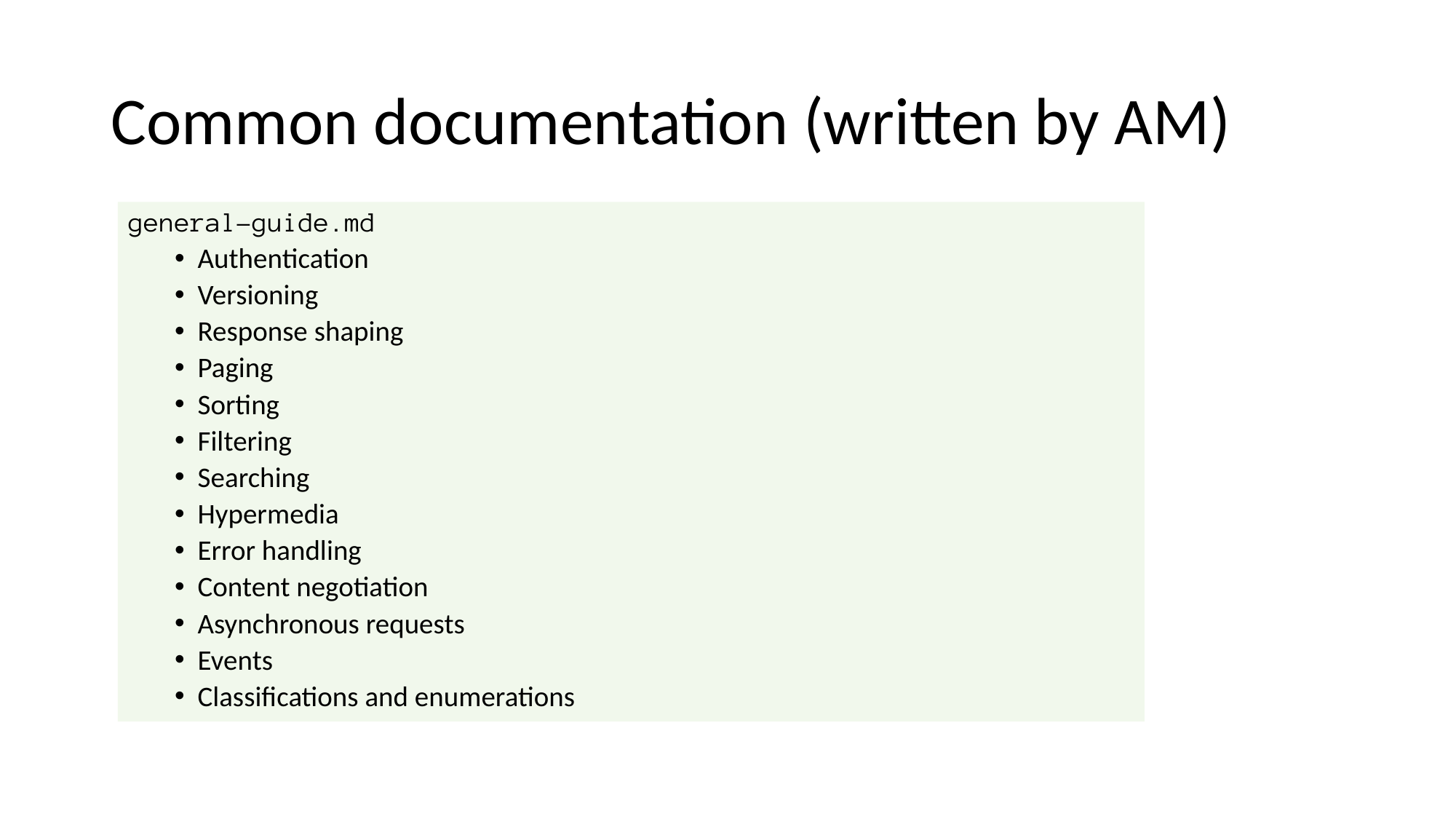

# Common documentation (written by AM)
general-guide.md
Authentication
Versioning
Response shaping
Paging
Sorting
Filtering
Searching
Hypermedia
Error handling
Content negotiation
Asynchronous requests
Events
Classifications and enumerations